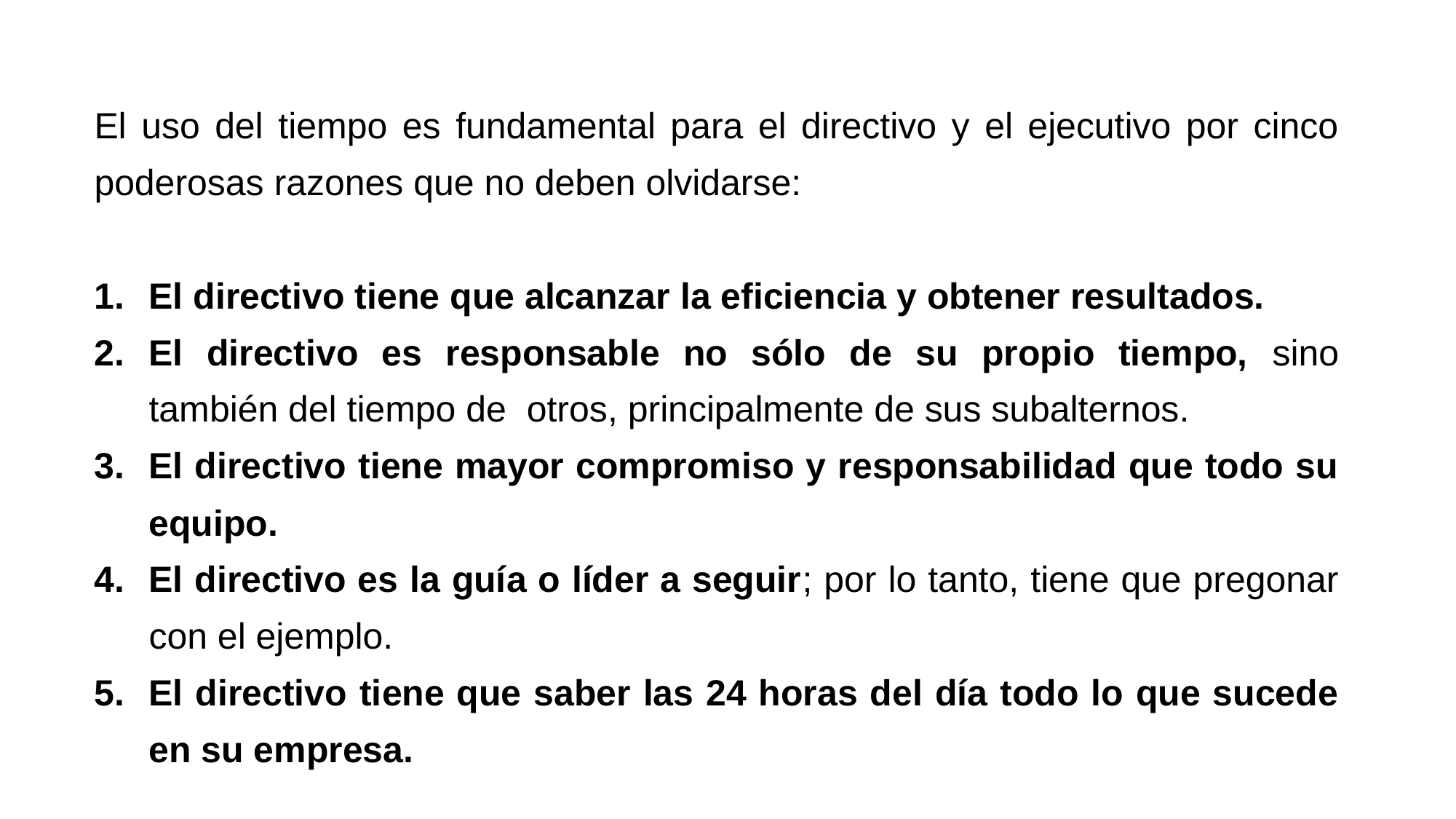

El uso del tiempo es fundamental para el directivo y el ejecutivo por cinco poderosas razones que no deben olvidarse:

El directivo tiene que alcanzar la eficiencia y obtener resultados.
El directivo es responsable no sólo de su propio tiempo, sino también del tiempo de  otros, principalmente de sus subalternos.
El directivo tiene mayor compromiso y responsabilidad que todo su equipo.
El directivo es la guía o líder a seguir; por lo tanto, tiene que pregonar con el ejemplo.
El directivo tiene que saber las 24 horas del día todo lo que sucede en su empresa.